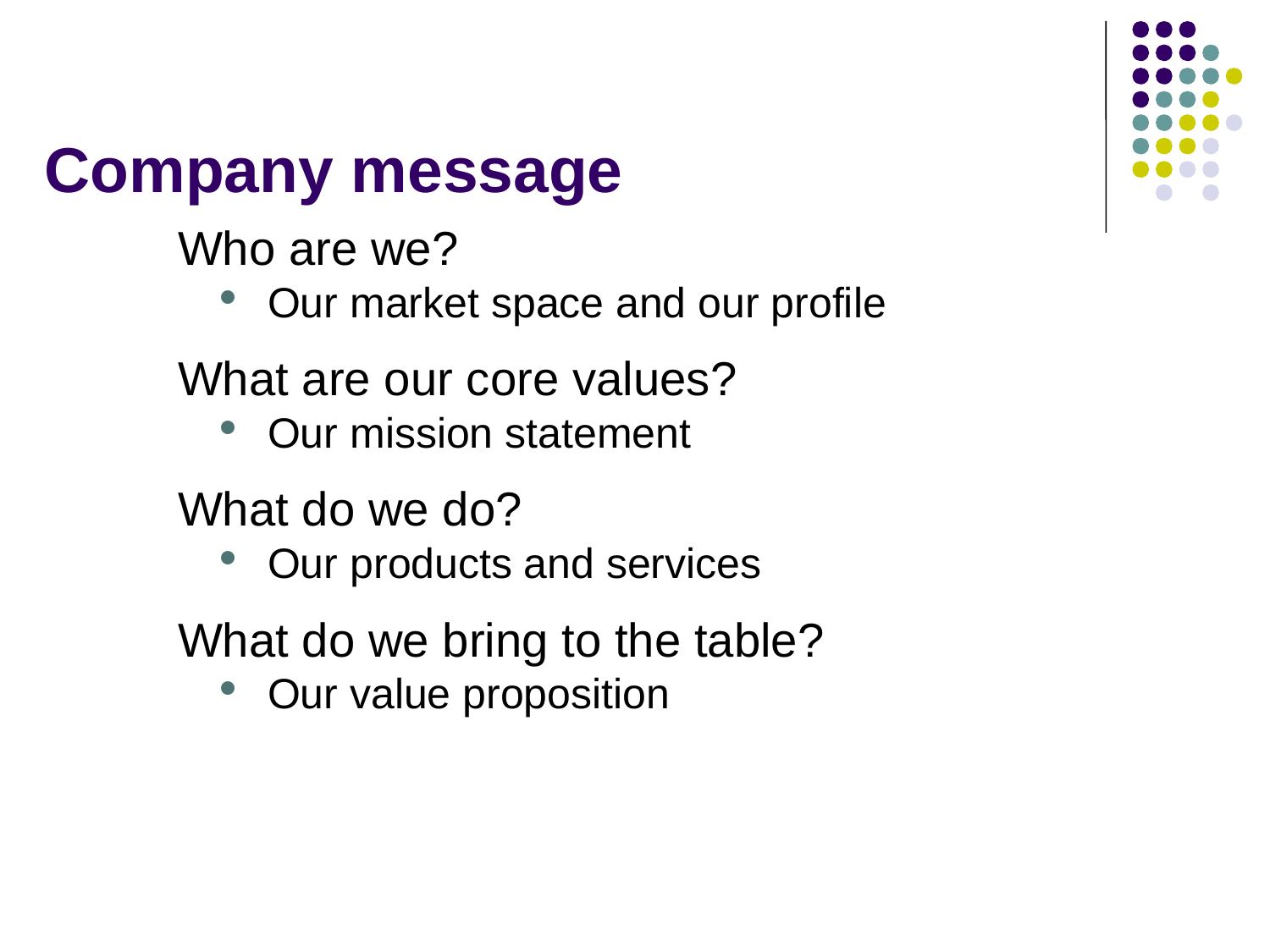

# Company message
Who are we?
Our market space and our profile
What are our core values?
Our mission statement
What do we do?
Our products and services
What do we bring to the table?
Our value proposition